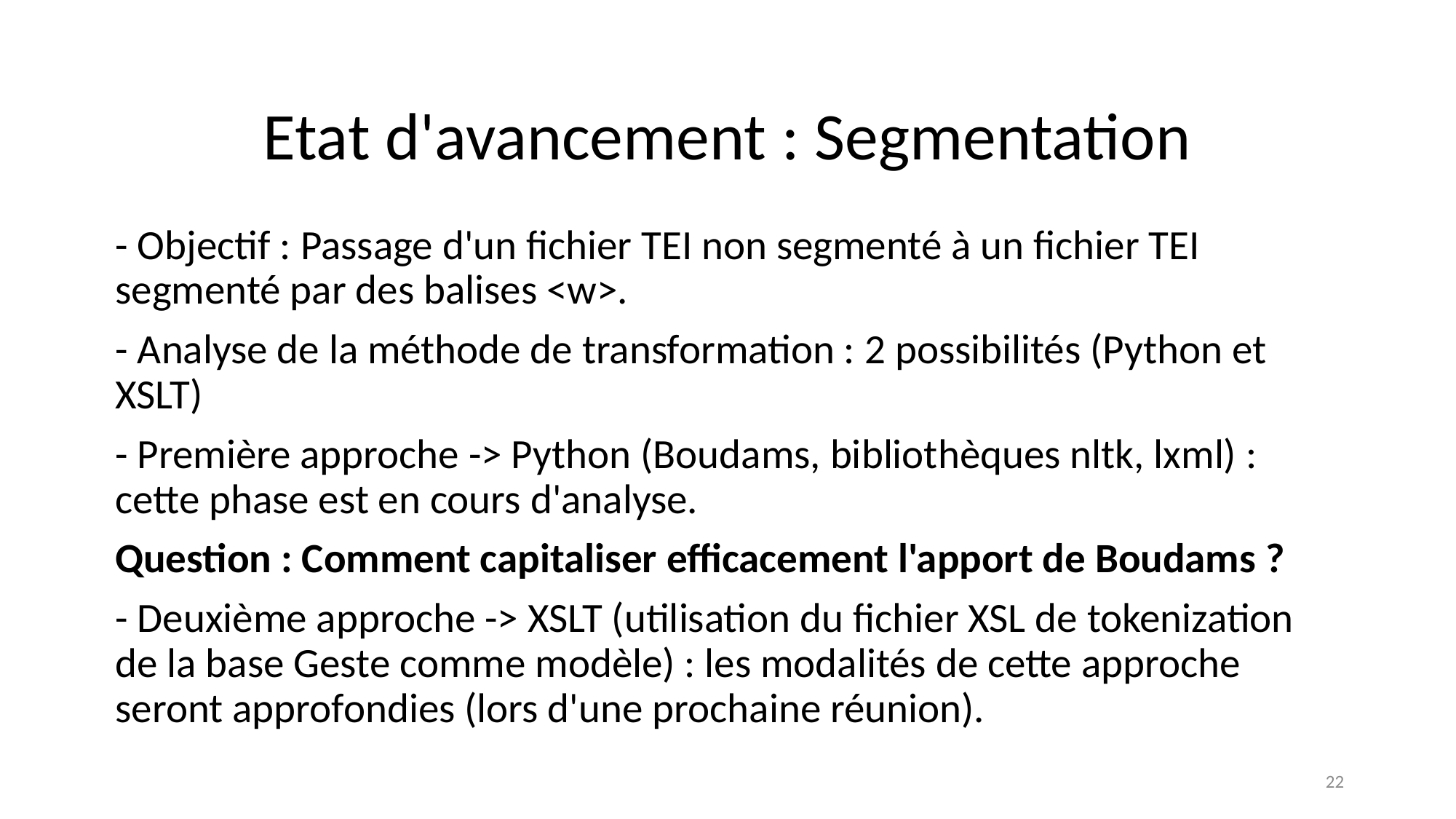

# Etat d'avancement : Segmentation
- Objectif : Passage d'un fichier TEI non segmenté à un fichier TEI segmenté par des balises <w>.
- Analyse de la méthode de transformation : 2 possibilités (Python et XSLT)
- Première approche -> Python (Boudams, bibliothèques nltk, lxml) : cette phase est en cours d'analyse.
Question : Comment capitaliser efficacement l'apport de Boudams ?
- Deuxième approche -> XSLT (utilisation du fichier XSL de tokenization de la base Geste comme modèle) : les modalités de cette approche seront approfondies (lors d'une prochaine réunion).

22